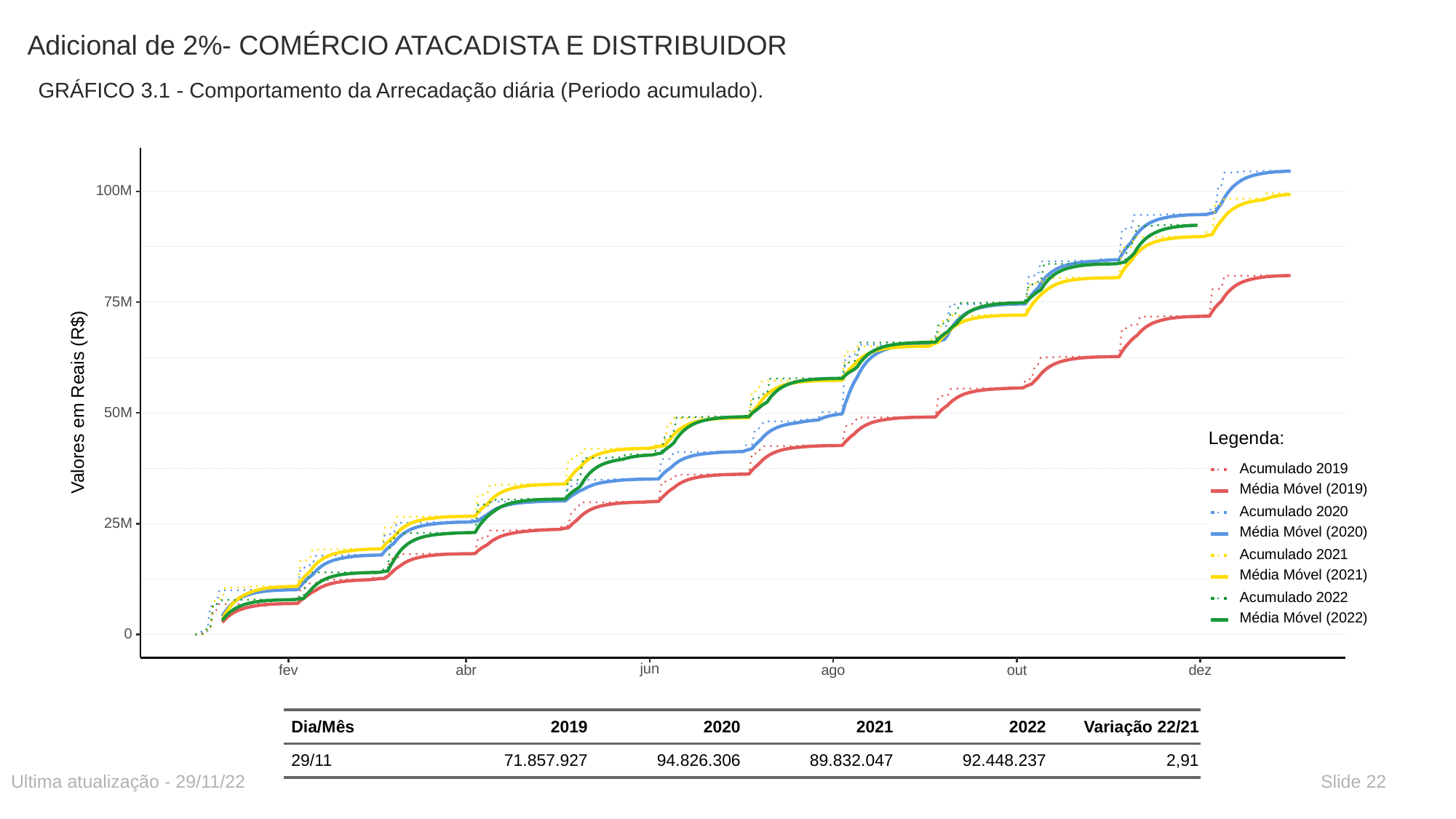

# Adicional de 2%- COMÉRCIO ATACADISTA E DISTRIBUIDOR
GRÁFICO 3.1 - Comportamento da Arrecadação diária (Periodo acumulado).

100M

75M

 Valores em Reais (R$)
50M

Legenda:

Acumulado 2019

Média Móvel (2019)

Acumulado 2020

25M

Média Móvel (2020)

Acumulado 2021

Média Móvel (2021)

Acumulado 2022

Média Móvel (2022)

0

jun
ago
fev
abr
dez
out

| Dia/Mês | 2019 | 2020 | 2021 | 2022 | Variação 22/21 |
| --- | --- | --- | --- | --- | --- |
| 29/11 | 71.857.927 | 94.826.306 | 89.832.047 | 92.448.237 | 2,91 |
Ultima atualização - 29/11/22
Slide 22